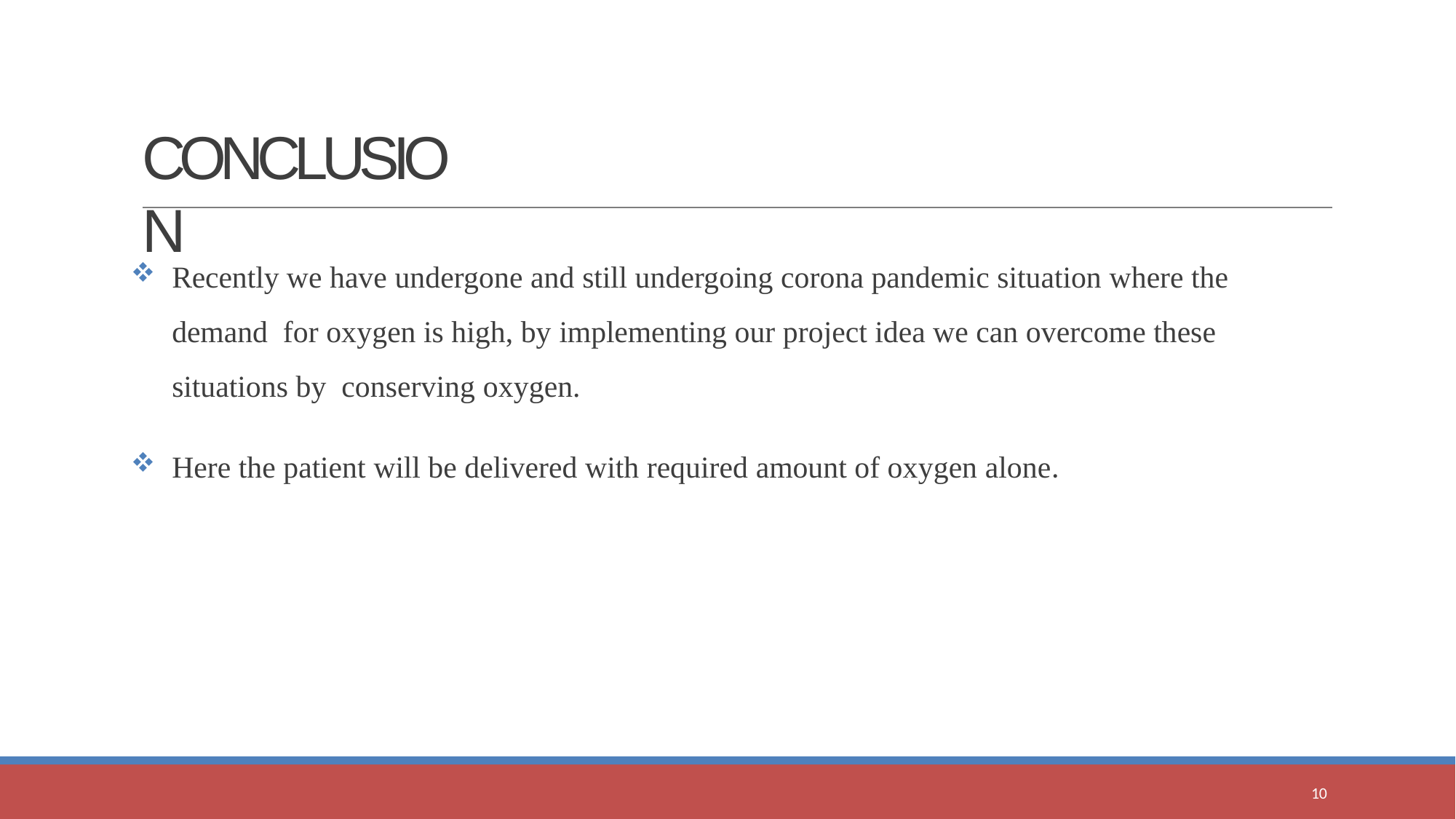

# CONCLUSION
Recently we have undergone and still undergoing corona pandemic situation where the demand  for oxygen is high, by implementing our project idea we can overcome these situations by  conserving oxygen.

Here the patient will be delivered with required amount of oxygen alone.
10